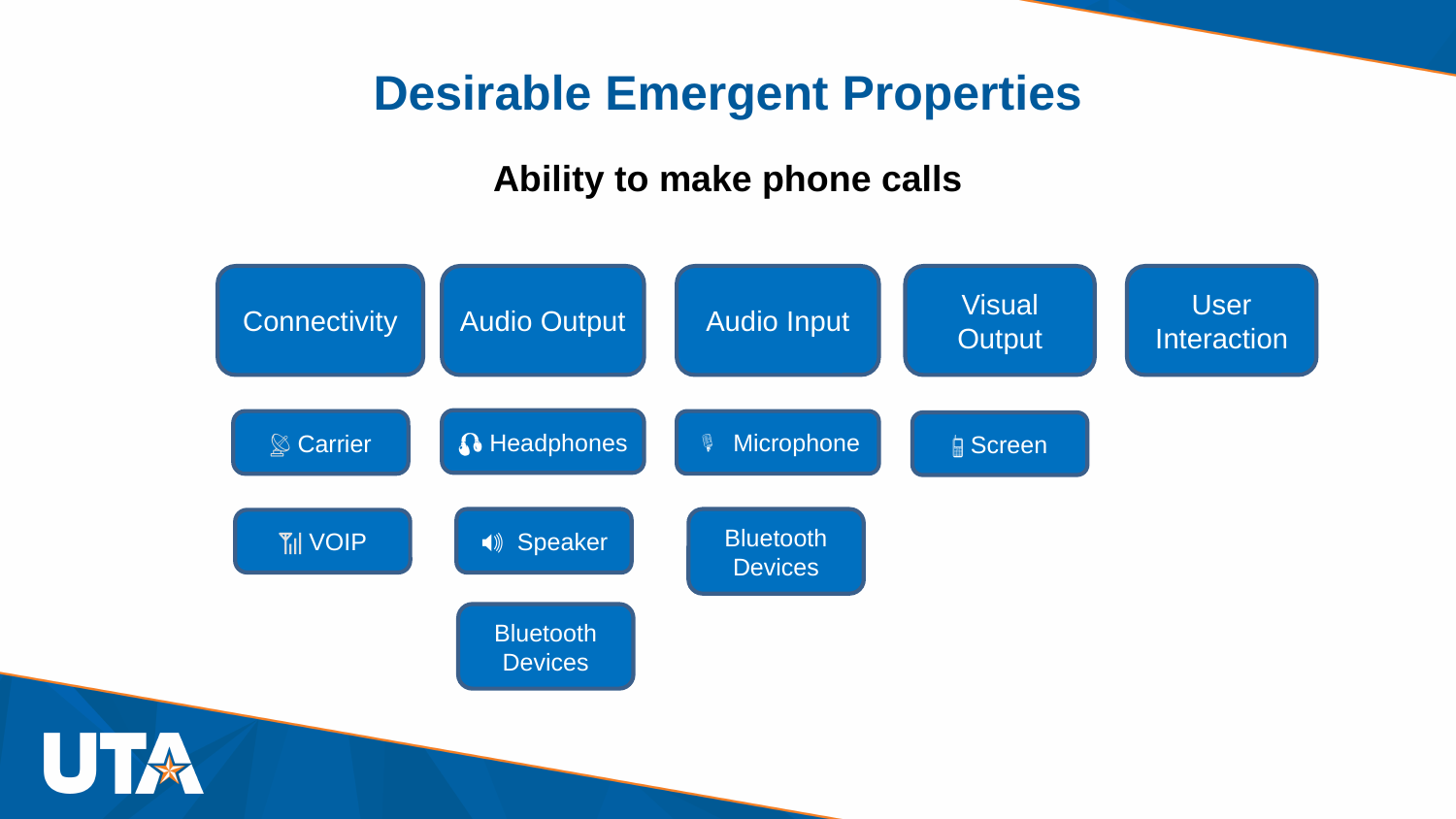

# Desirable Emergent Properties
Ability to make phone calls
Audio Input
User Interaction
Connectivity
Audio Output
Visual Output
🎧 Headphones
📡 Carrier
🎙️  Microphone
📱 Screen
🔊  Speaker
Bluetooth Devices
📶 VOIP
Bluetooth Devices